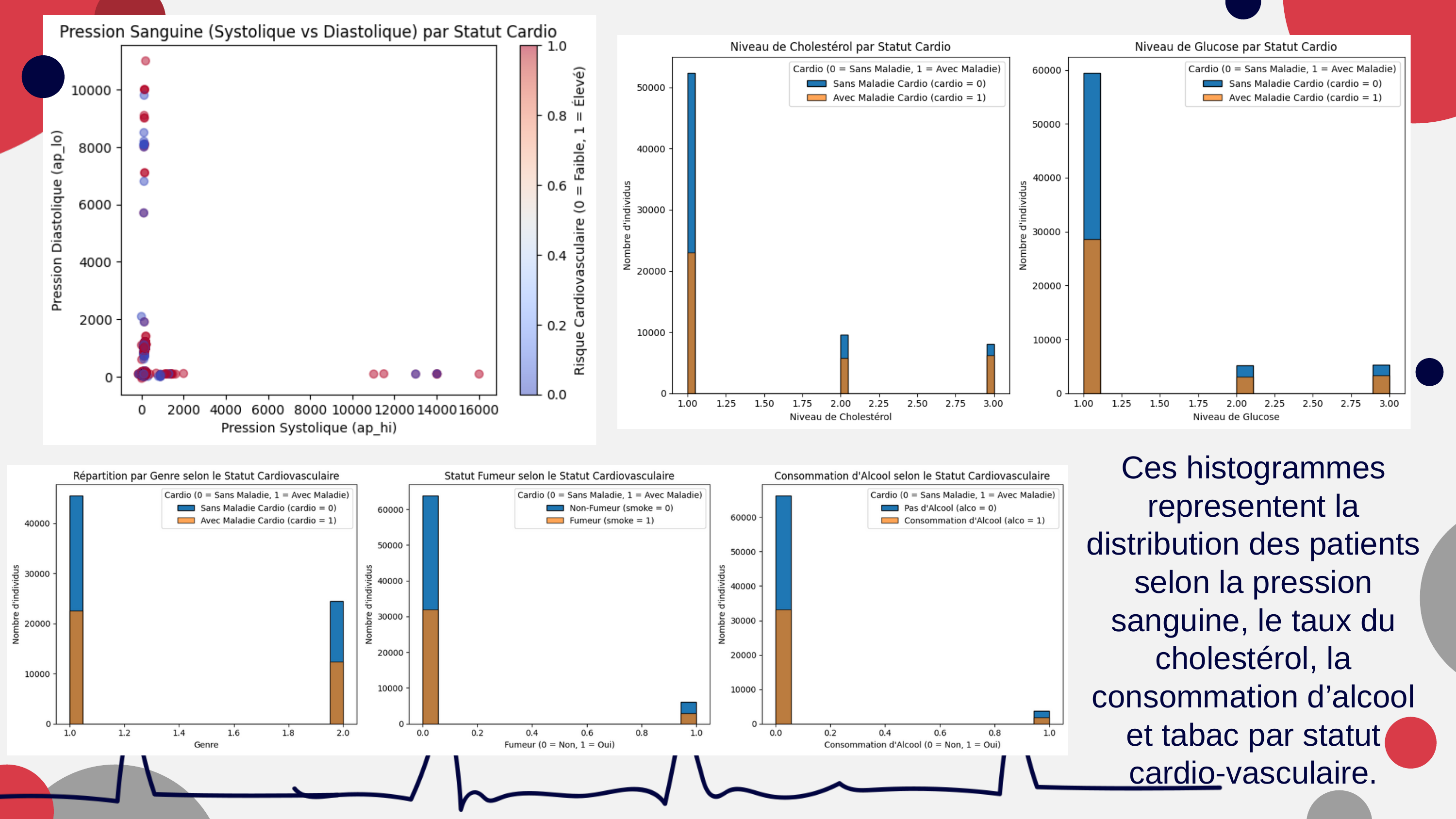

Ces histogrammes representent la distribution des patients selon la pression sanguine, le taux du cholestérol, la consommation d’alcool et tabac par statut cardio-vasculaire.